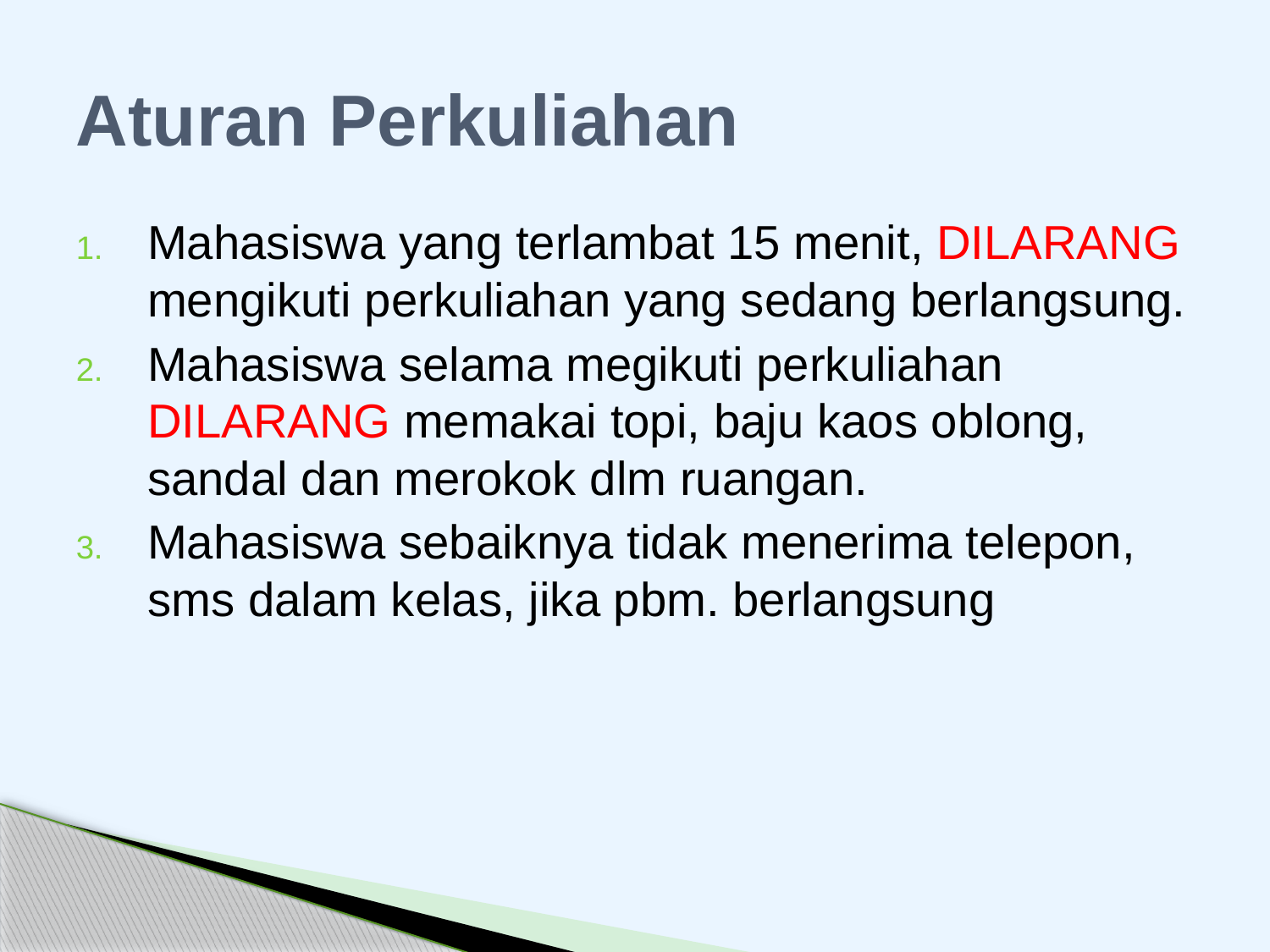

# Aturan Perkuliahan
Mahasiswa yang terlambat 15 menit, DILARANG mengikuti perkuliahan yang sedang berlangsung.
Mahasiswa selama megikuti perkuliahan DILARANG memakai topi, baju kaos oblong, sandal dan merokok dlm ruangan.
Mahasiswa sebaiknya tidak menerima telepon, sms dalam kelas, jika pbm. berlangsung